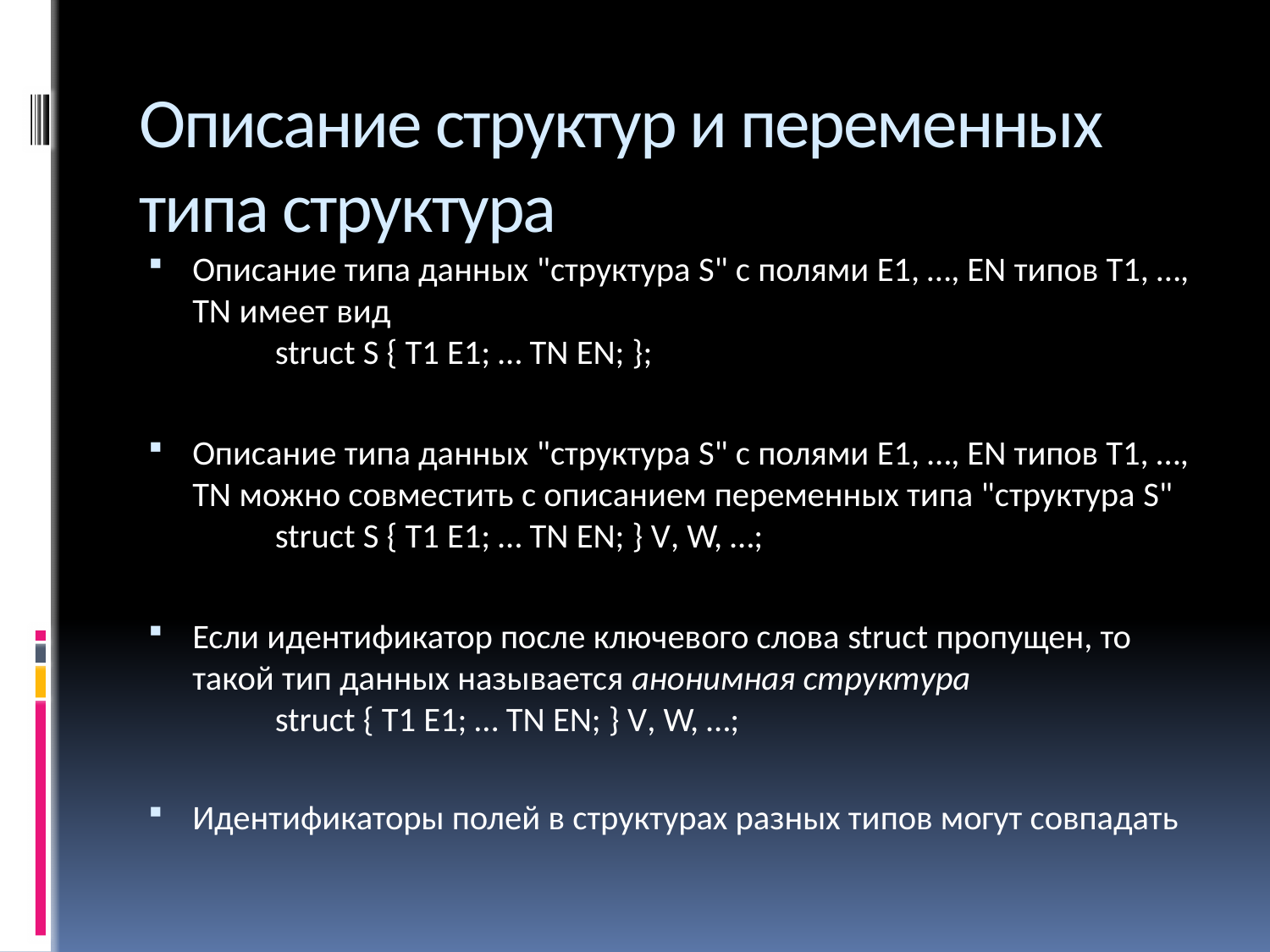

# Описание структур и переменных типа структура
Описание типа данных "структура S" с полями E1, …, EN типов T1, …, TN имеет вид
	struct S { T1 E1; … TN EN; };

Описание типа данных "структура S" с полями E1, …, EN типов T1, …, TN можно совместить с описанием переменных типа "структура S"
	struct S { T1 E1; … TN EN; } V, W, …;

Если идентификатор после ключевого слова struct пропущен, то такой тип данных называется анонимная структура
	struct { T1 E1; … TN EN; } V, W, …;

Идентификаторы полей в структурах разных типов могут совпадать